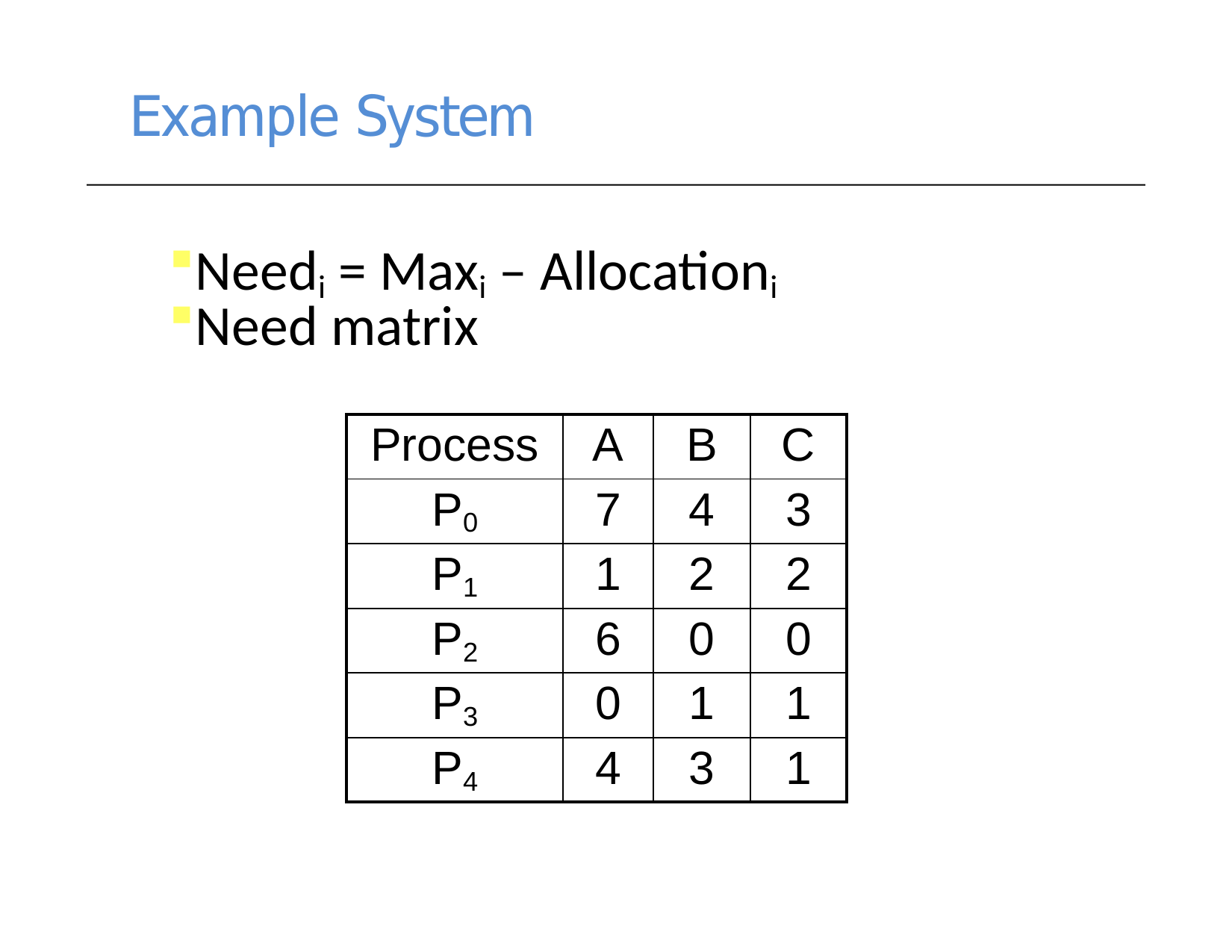

# Example System
Needi = Maxi – Allocationi
Need matrix
| Process | A | B | C |
| --- | --- | --- | --- |
| P0 | 7 | 4 | 3 |
| P1 | 1 | 2 | 2 |
| P2 | 6 | 0 | 0 |
| P3 | 0 | 1 | 1 |
| P4 | 4 | 3 | 1 |